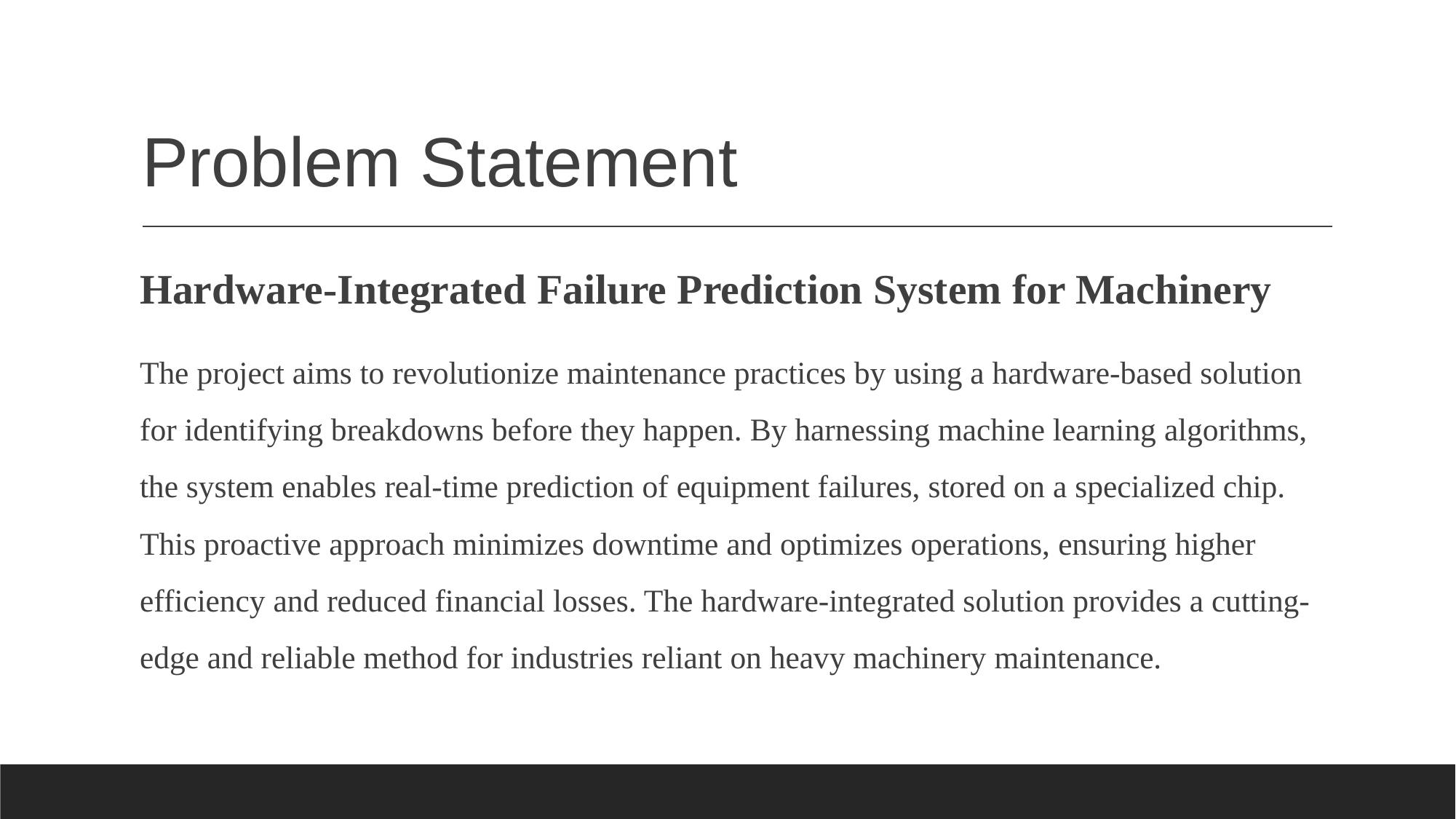

# Problem Statement
Hardware-Integrated Failure Prediction System for Machinery

The project aims to revolutionize maintenance practices by using a hardware-based solution for identifying breakdowns before they happen. By harnessing machine learning algorithms, the system enables real-time prediction of equipment failures, stored on a specialized chip. This proactive approach minimizes downtime and optimizes operations, ensuring higher efficiency and reduced financial losses. The hardware-integrated solution provides a cutting-edge and reliable method for industries reliant on heavy machinery maintenance.